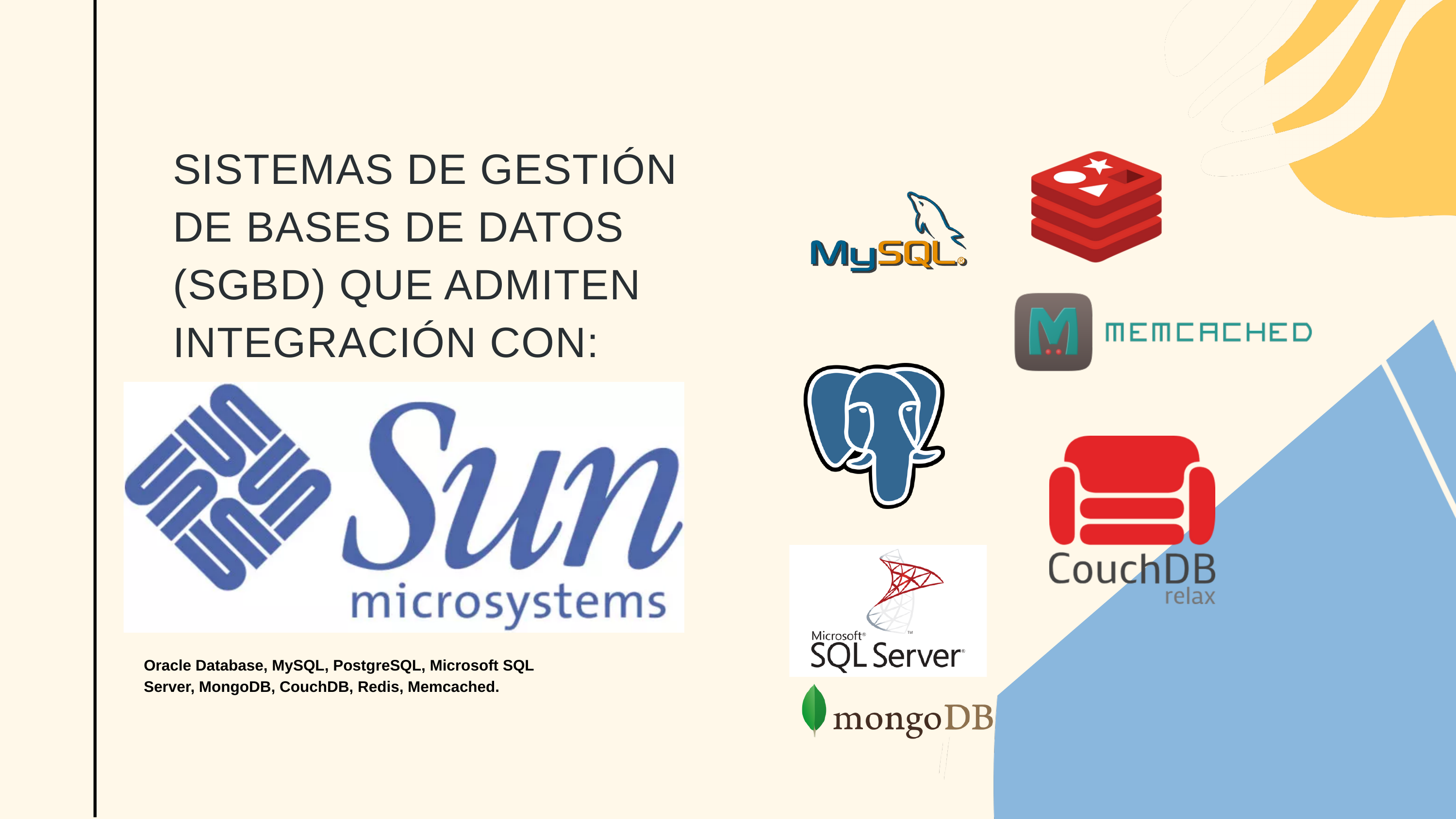

SISTEMAS DE GESTIÓN DE BASES DE DATOS (SGBD) QUE ADMITEN INTEGRACIÓN CON:

Oracle Database, MySQL, PostgreSQL, Microsoft SQL Server, MongoDB, CouchDB, Redis, Memcached.